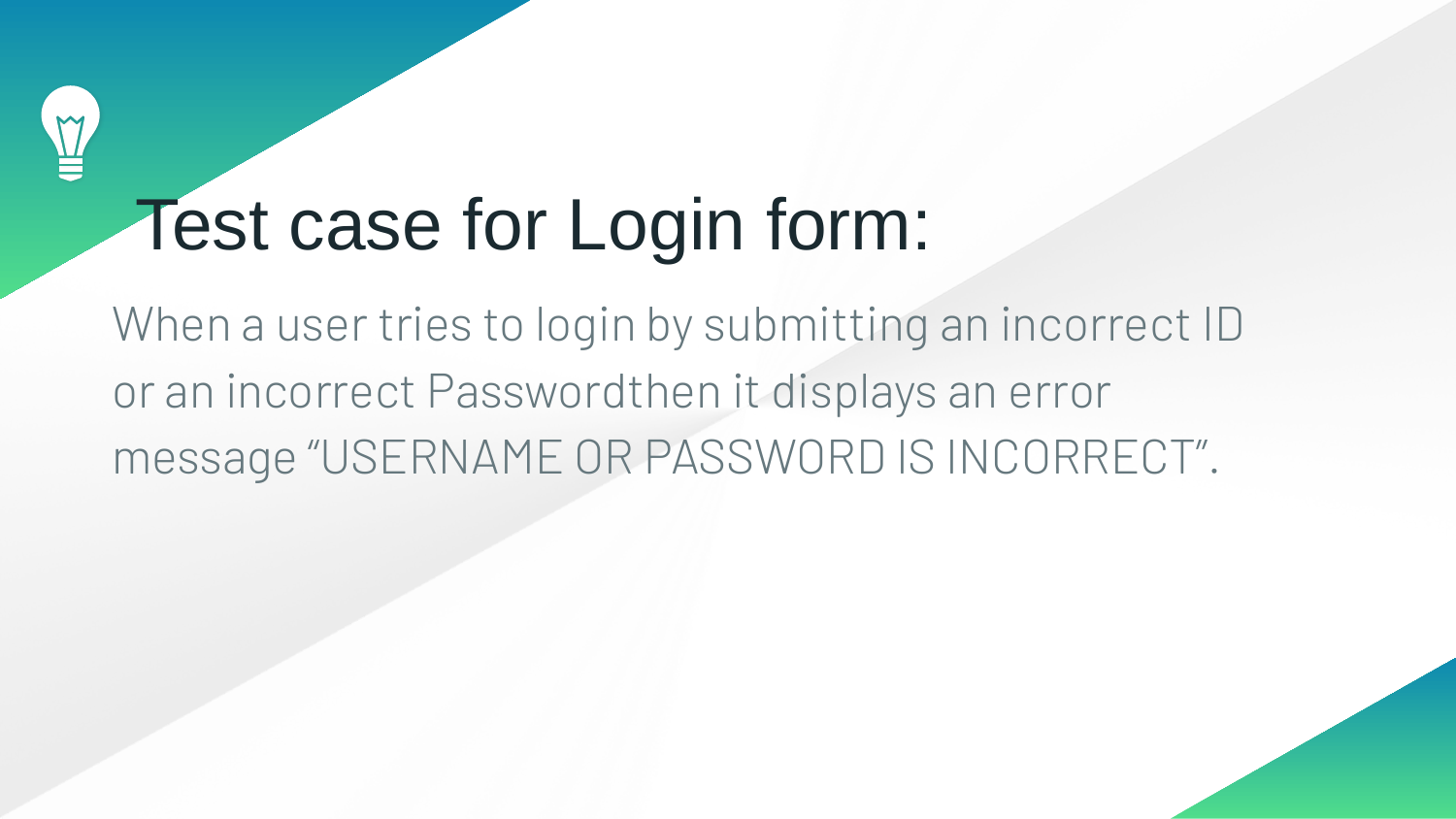

# Test case for Login form:

When a user tries to login by submitting an incorrect ID or an incorrect Passwordthen it displays an error message “USERNAME OR PASSWORD IS INCORRECT”.
19